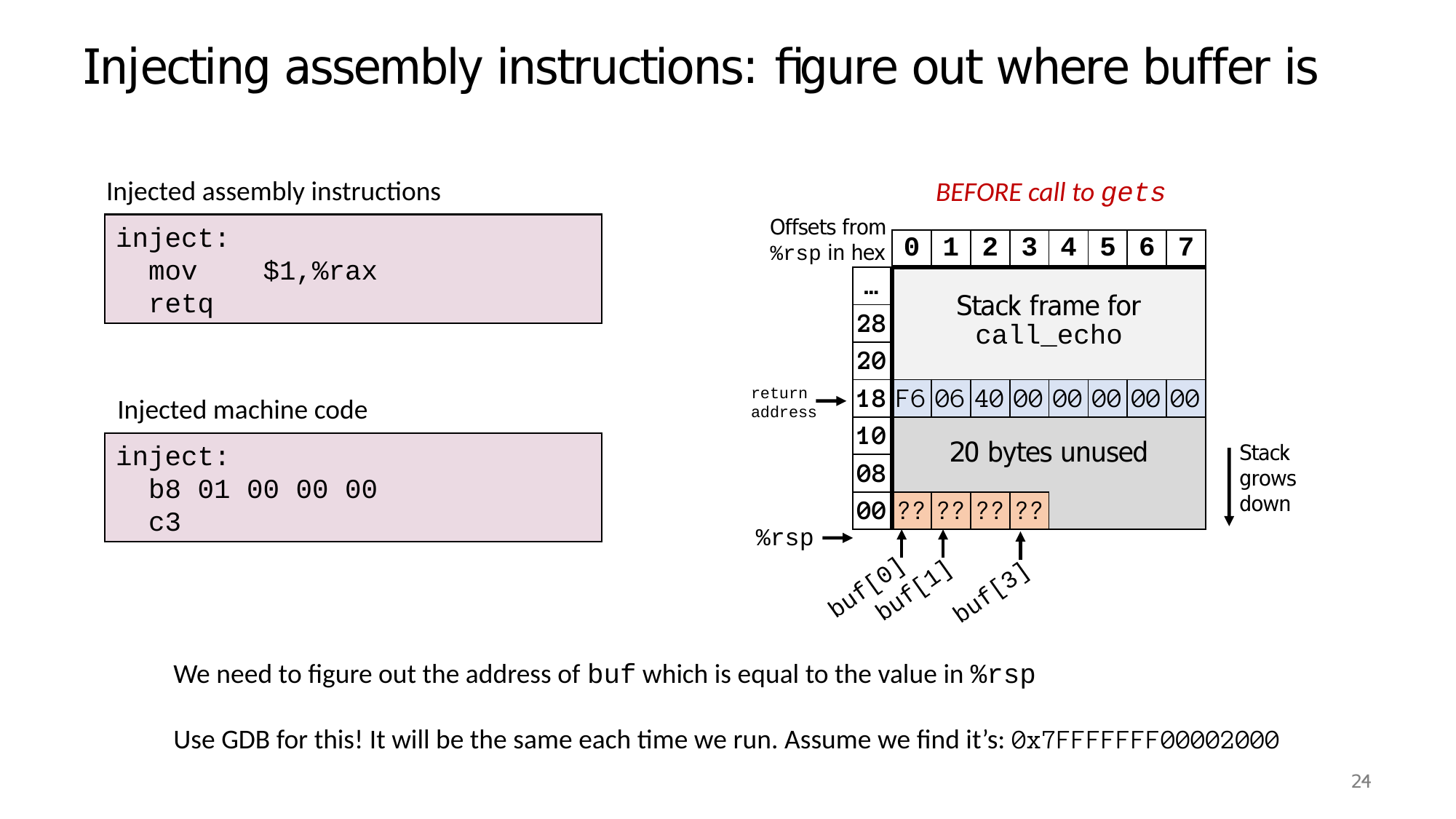

# Injecting assembly instructions: figure out where buffer is
Injected assembly instructions
BEFORE call to gets
Offsets from %rsp in hex
inject:
  mov    $1,%rax
  retq
|  | 0 | 1 | 2 | 3 | 4 | 5 | 6 | 7 |
| --- | --- | --- | --- | --- | --- | --- | --- | --- |
| … | Stack frame for call\_echo |  |  |  |  |  |  |  |
| 28 |  |  |  |  |  |  |  |  |
| 20 |  |  |  |  |  |  |  |  |
| 18 | F6 | 06 | 40 | 00 | 00 | 00 | 00 | 00 |
| 10 | 20 bytes unused |  |  |  |  |  |  |  |
| 08 |  |  |  |  |  |  |  |  |
| 00 | ?? | ?? | ?? | ?? |  |  |  |  |
return
address
Injected machine code

inject:
  b8 01 00 00 00
  c3
Stack grows down

%rsp

buf[0]
buf[1]
buf[3]
We need to figure out the address of buf which is equal to the value in %rsp

Use GDB for this! It will be the same each time we run. Assume we find it’s: 0x7FFFFFFF00002000
24